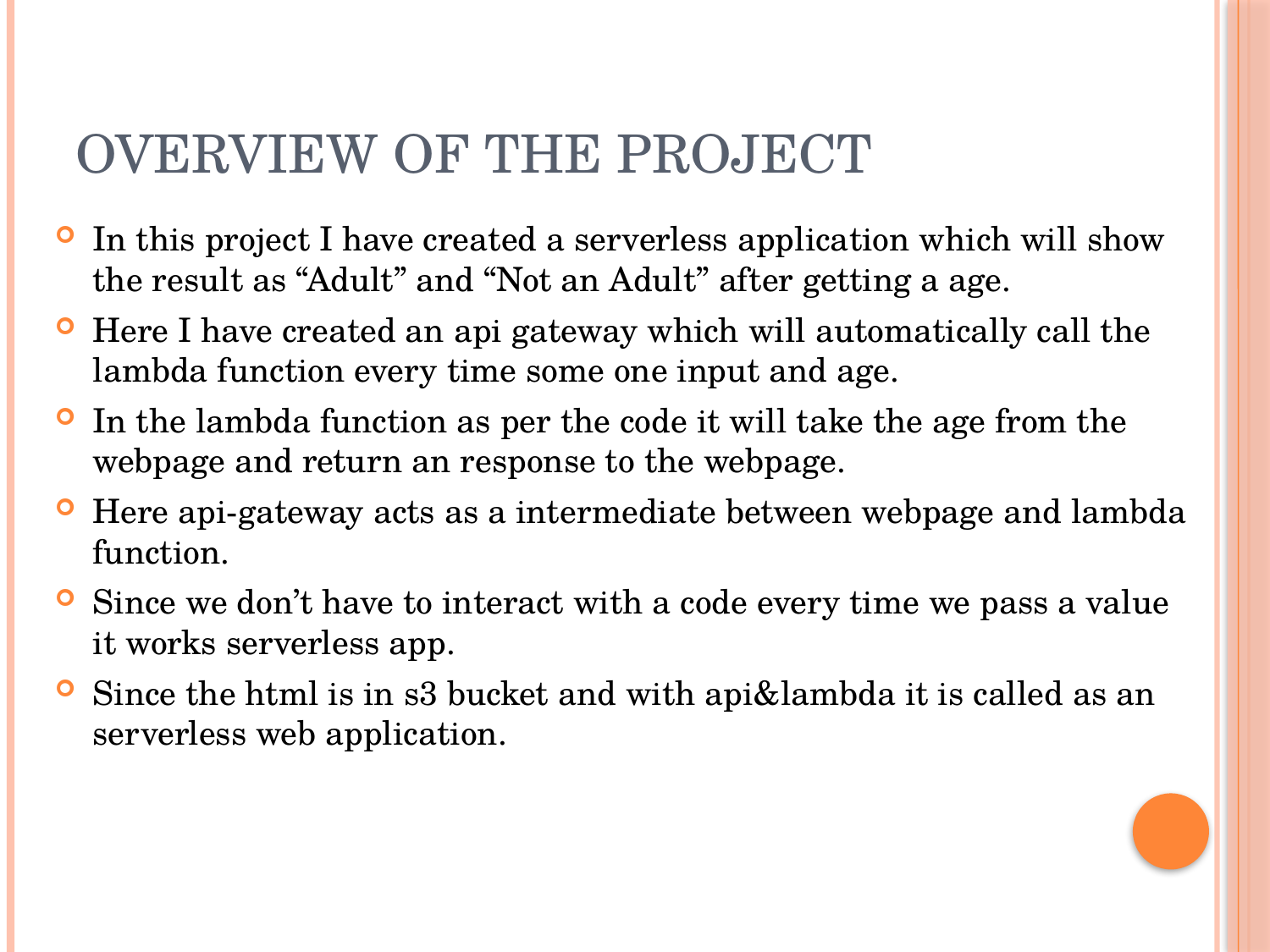

# OVERVIEW OF THE PROJECT
In this project I have created a serverless application which will show the result as “Adult” and “Not an Adult” after getting a age.
Here I have created an api gateway which will automatically call the lambda function every time some one input and age.
In the lambda function as per the code it will take the age from the webpage and return an response to the webpage.
Here api-gateway acts as a intermediate between webpage and lambda function.
Since we don’t have to interact with a code every time we pass a value it works serverless app.
Since the html is in s3 bucket and with api&lambda it is called as an serverless web application.